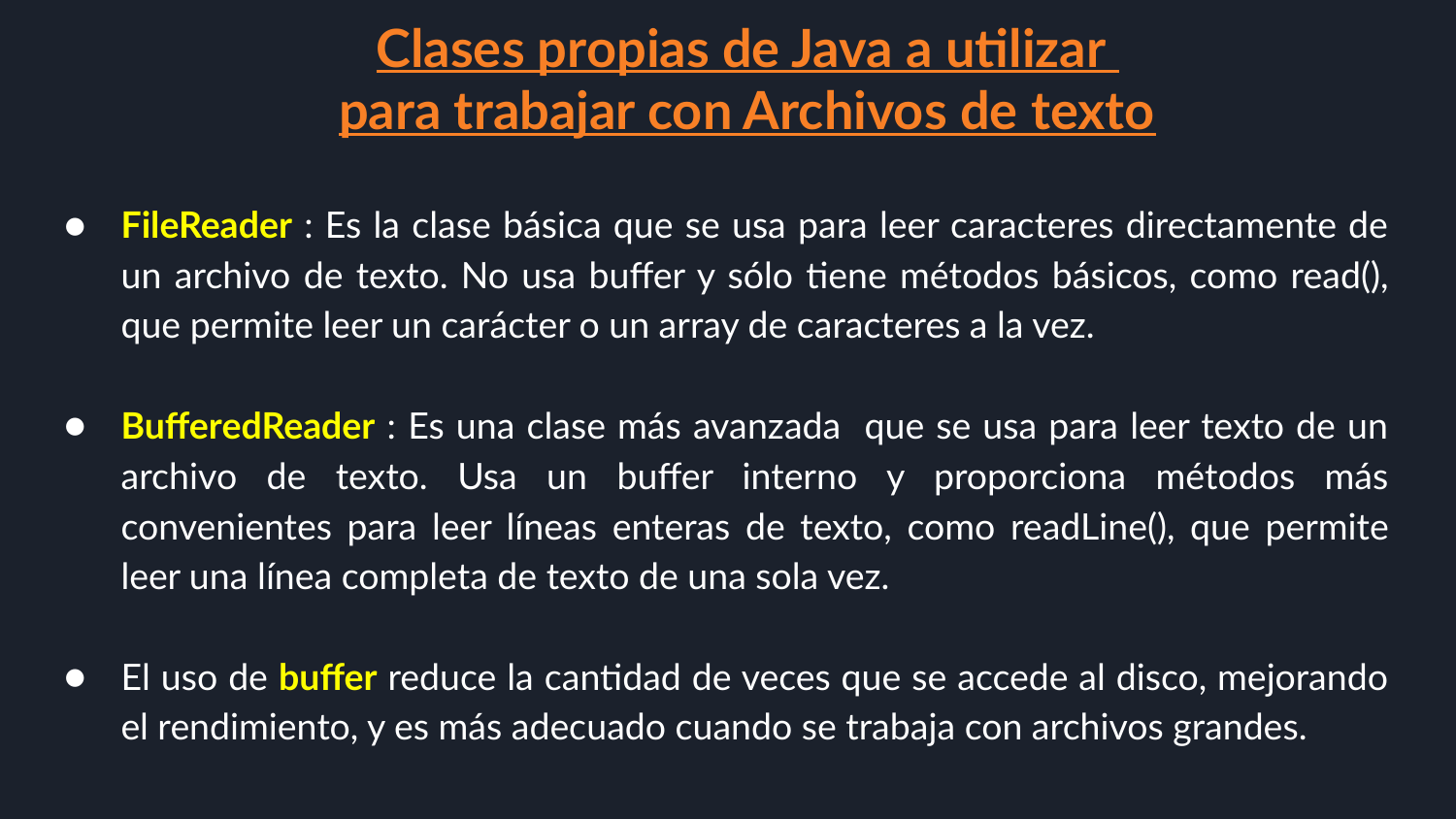

Clases propias de Java a utilizar
para trabajar con Archivos de texto
FileReader : Es la clase básica que se usa para leer caracteres directamente de un archivo de texto. No usa buffer y sólo tiene métodos básicos, como read(), que permite leer un carácter o un array de caracteres a la vez.

BufferedReader : Es una clase más avanzada  que se usa para leer texto de un archivo de texto. Usa un buffer interno y proporciona métodos más convenientes para leer líneas enteras de texto, como readLine(), que permite leer una línea completa de texto de una sola vez.

El uso de buffer reduce la cantidad de veces que se accede al disco, mejorando el rendimiento, y es más adecuado cuando se trabaja con archivos grandes.